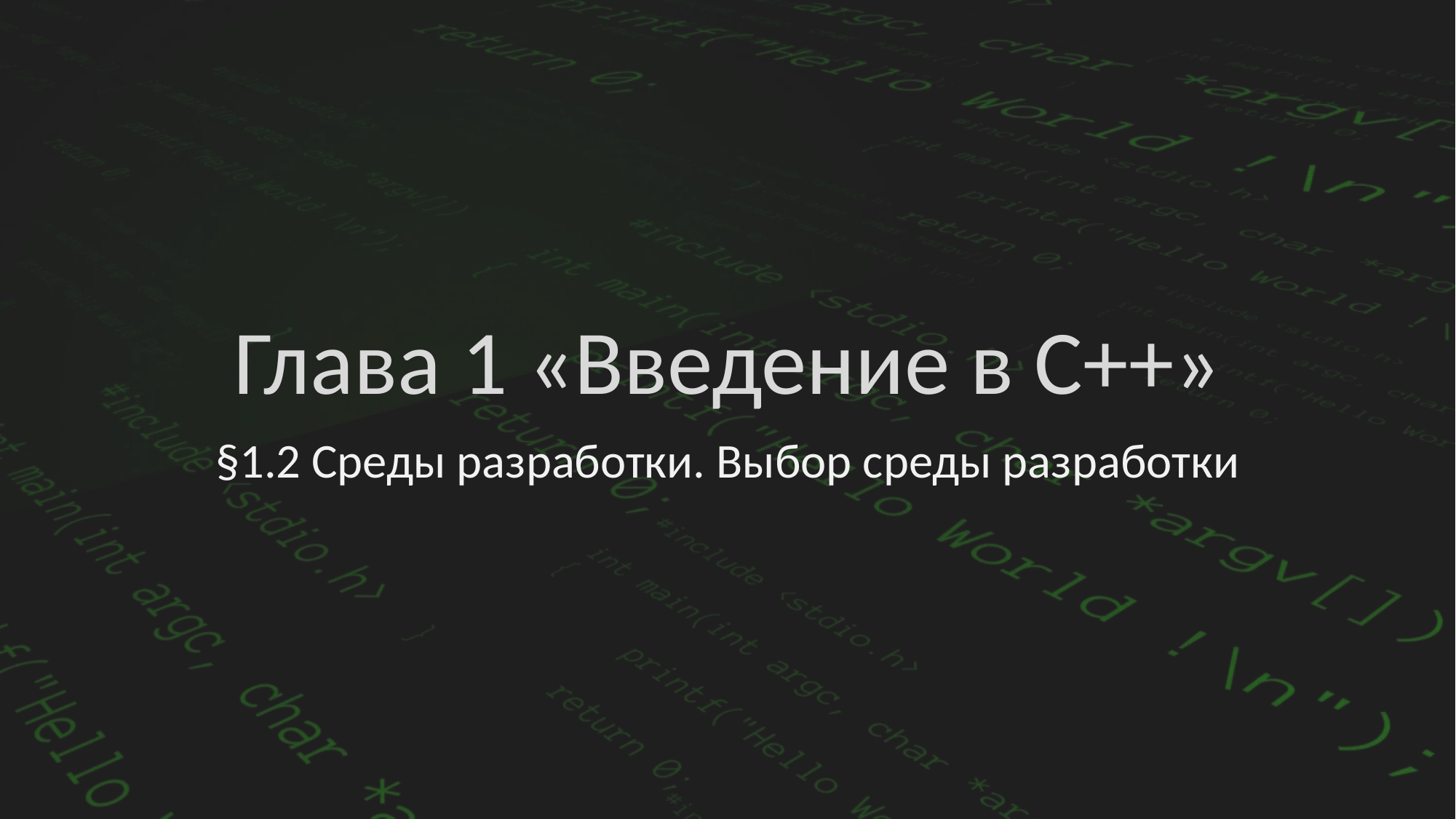

# Глава 1 «Введение в С++»
§1.2 Среды разработки. Выбор среды разработки